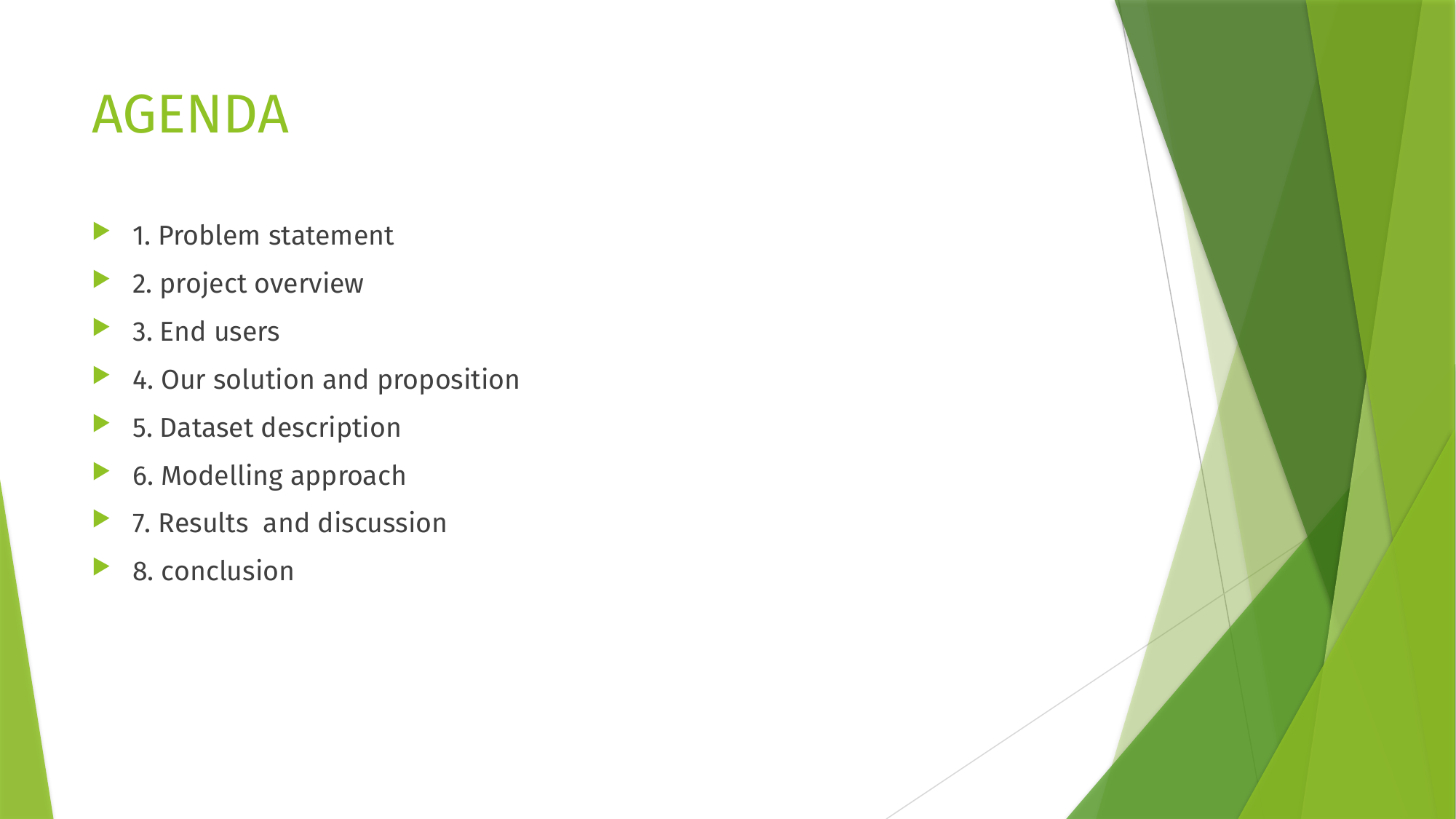

# AGENDA
1. Problem statement
2. project overview
3. End users
4. Our solution and proposition
5. Dataset description
6. Modelling approach
7. Results  and discussion
8. conclusion